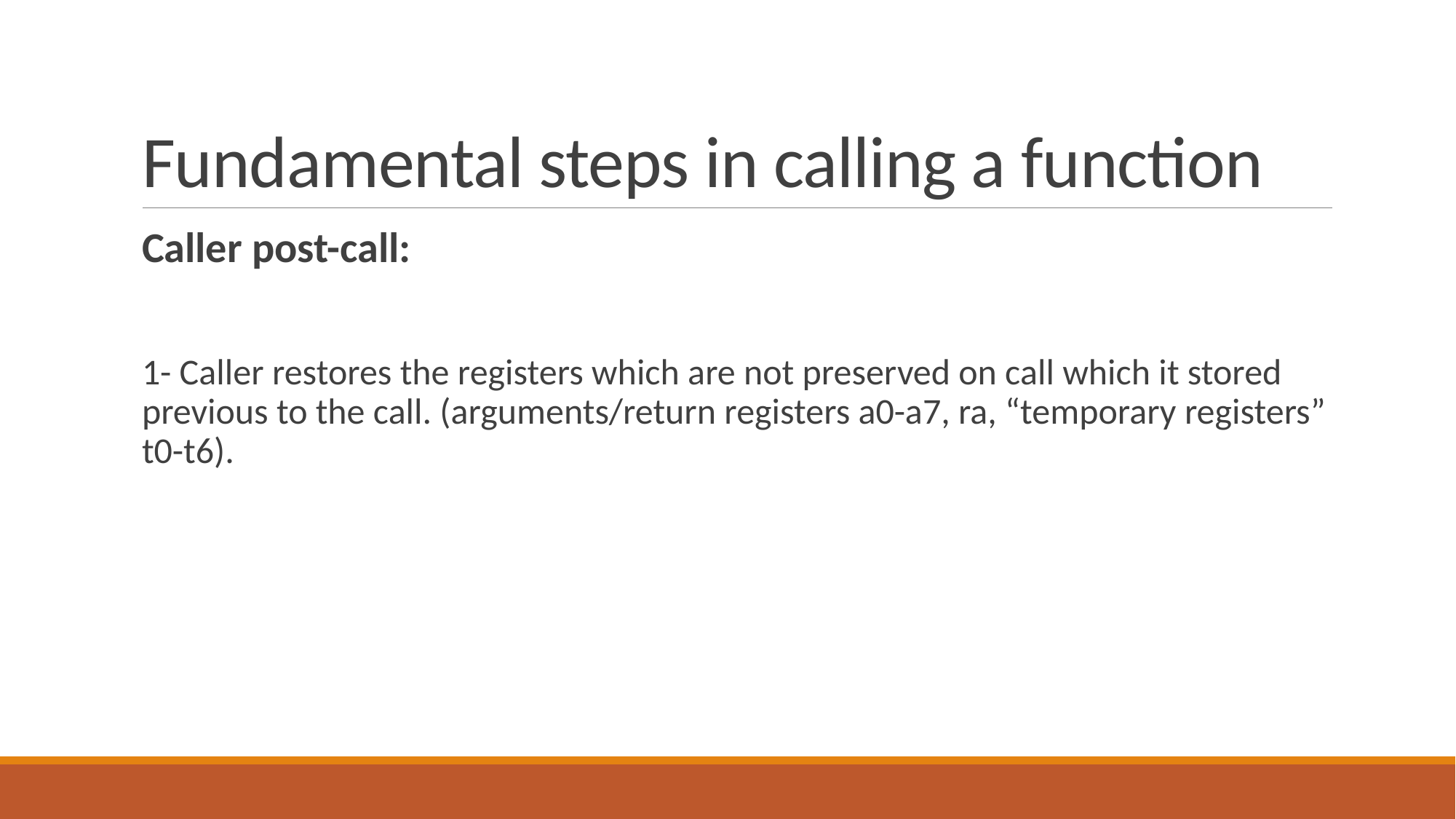

# Fundamental steps in calling a function
Caller post-call:

1- Caller restores the registers which are not preserved on call which it stored previous to the call. (arguments/return registers a0-a7, ra, “temporary registers” t0-t6).